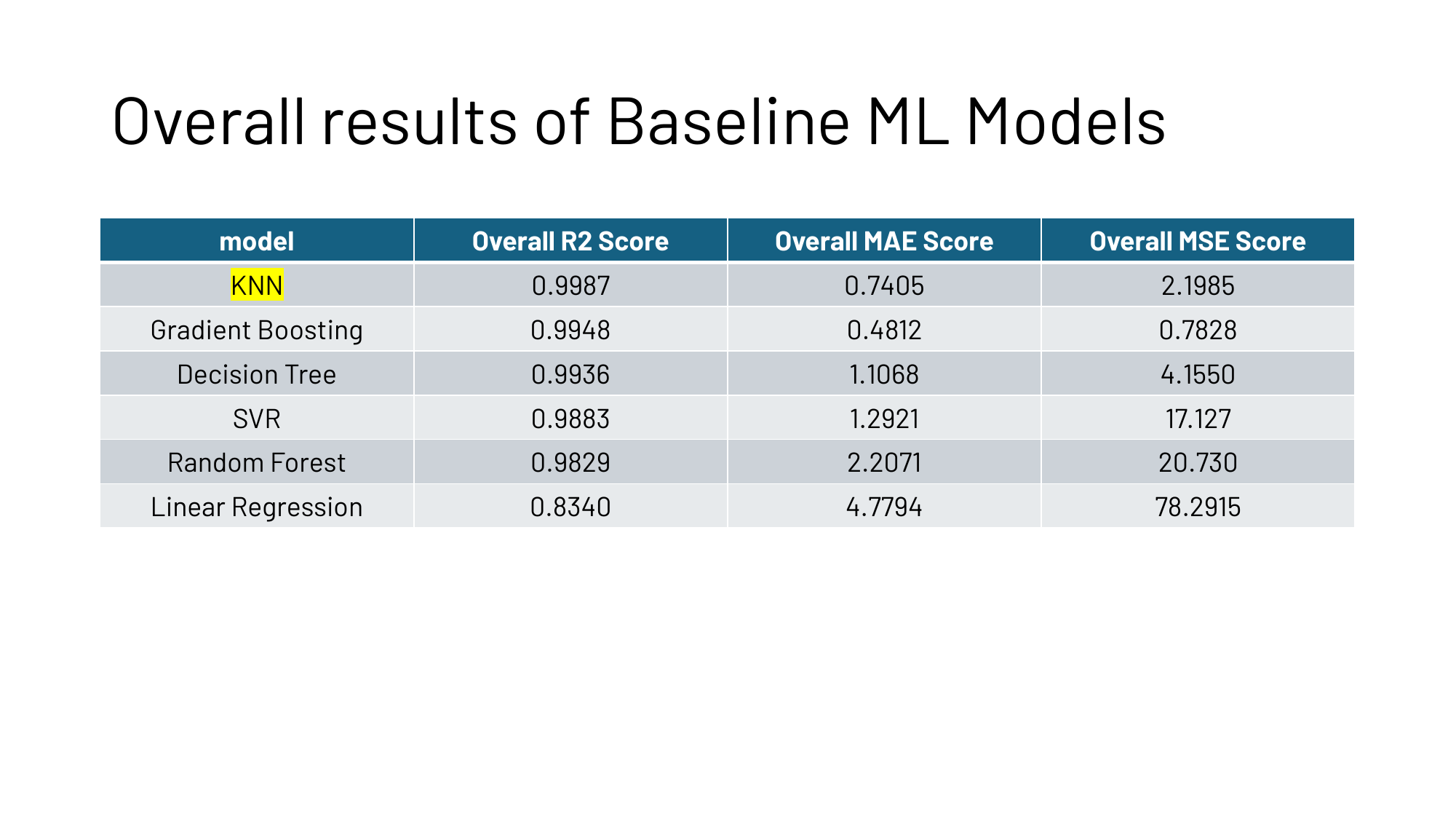

# Overall results of Baseline ML Models
| model | Overall R2 Score | Overall MAE Score | Overall MSE Score |
| --- | --- | --- | --- |
| KNN | 0.9987 | 0.7405 | 2.1985 |
| Gradient Boosting | 0.9948 | 0.4812 | 0.7828 |
| Decision Tree | 0.9936 | 1.1068 | 4.1550 |
| SVR | 0.9883 | 1.2921 | 17.127 |
| Random Forest | 0.9829 | 2.2071 | 20.730 |
| Linear Regression | 0.8340 | 4.7794 | 78.2915 |